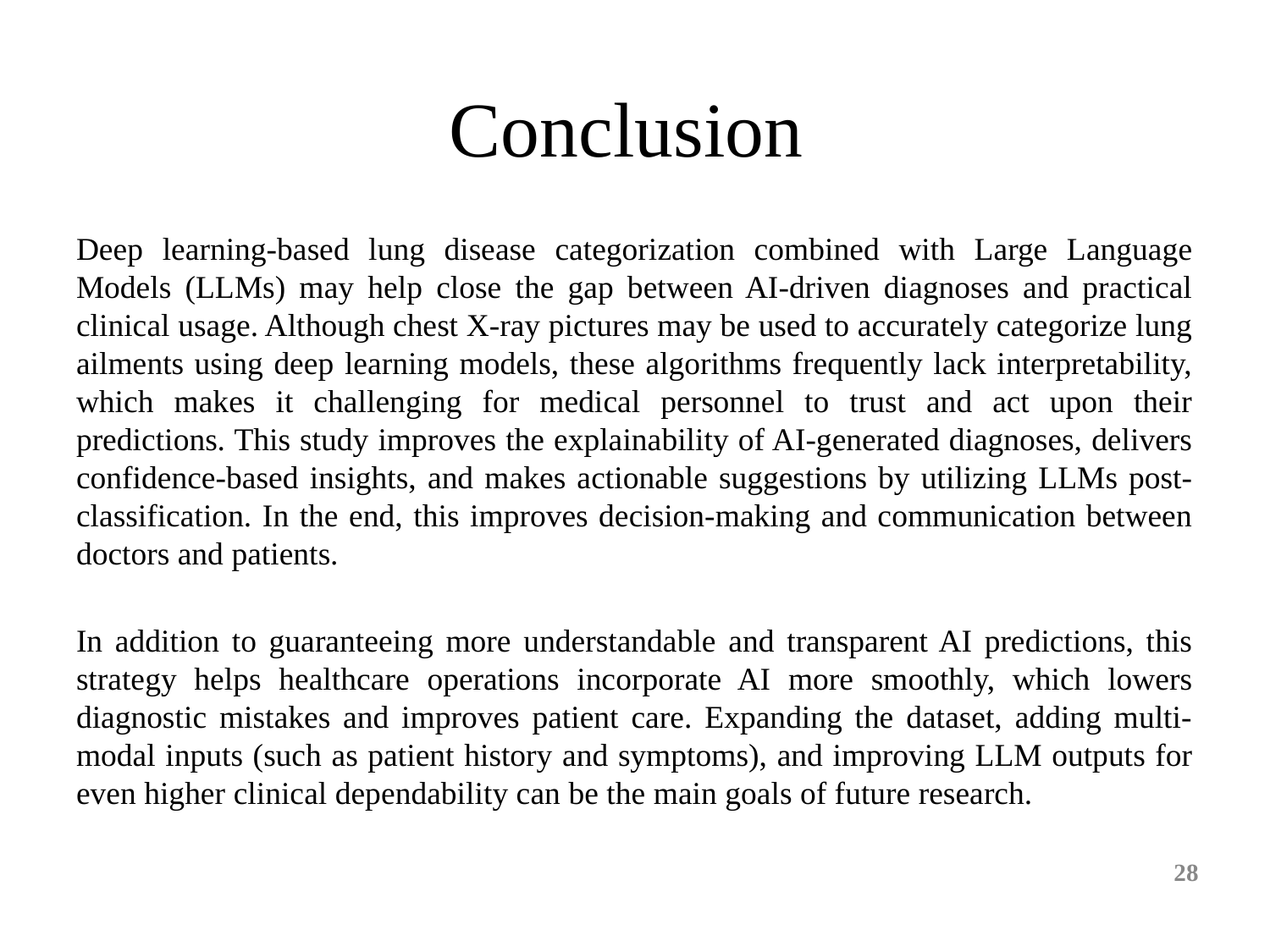

# Conclusion
Deep learning-based lung disease categorization combined with Large Language Models (LLMs) may help close the gap between AI-driven diagnoses and practical clinical usage. Although chest X-ray pictures may be used to accurately categorize lung ailments using deep learning models, these algorithms frequently lack interpretability, which makes it challenging for medical personnel to trust and act upon their predictions. This study improves the explainability of AI-generated diagnoses, delivers confidence-based insights, and makes actionable suggestions by utilizing LLMs post-classification. In the end, this improves decision-making and communication between doctors and patients.

In addition to guaranteeing more understandable and transparent AI predictions, this strategy helps healthcare operations incorporate AI more smoothly, which lowers diagnostic mistakes and improves patient care. Expanding the dataset, adding multi-modal inputs (such as patient history and symptoms), and improving LLM outputs for even higher clinical dependability can be the main goals of future research.
28